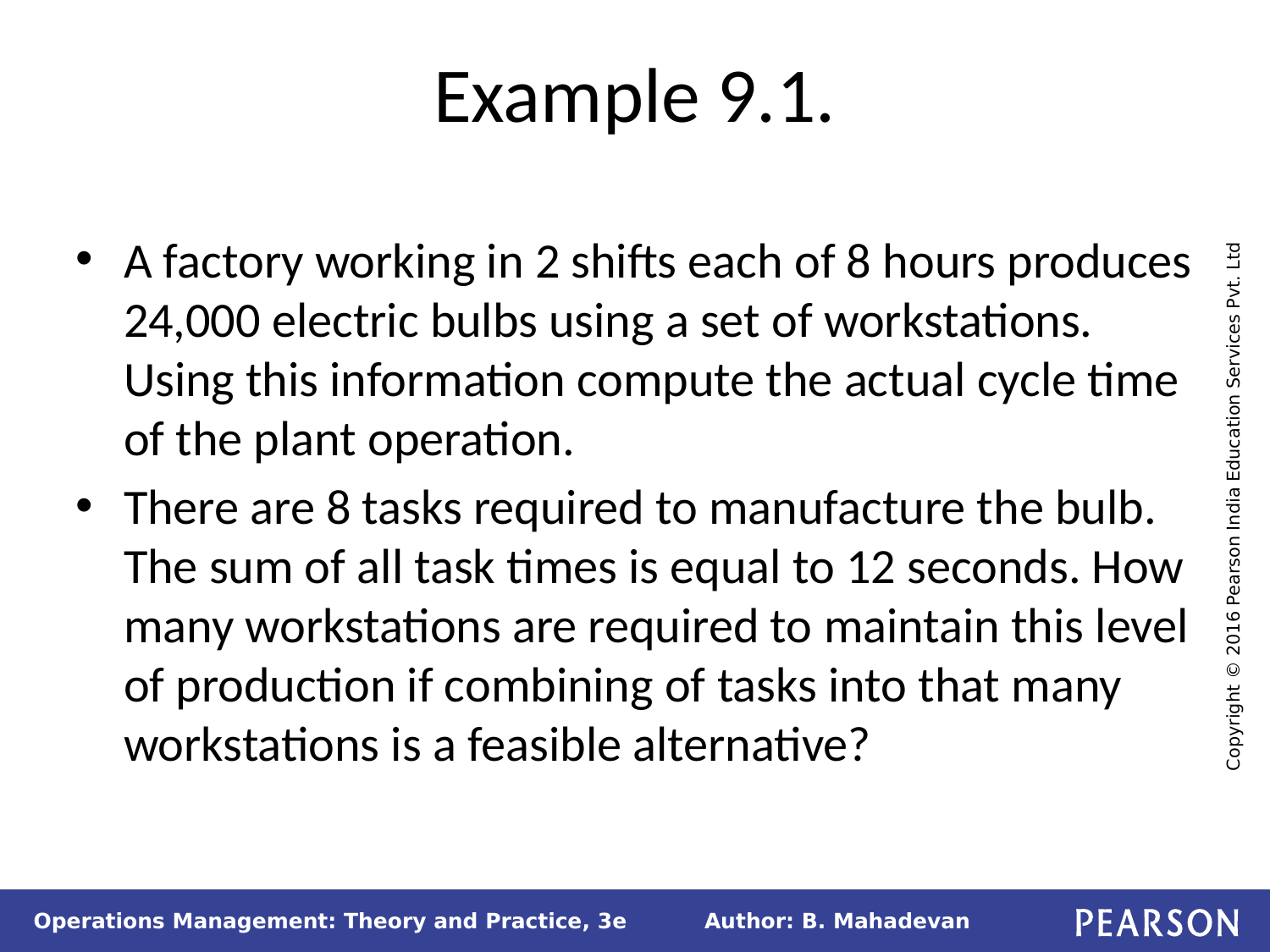

# Example 9.1.
A factory working in 2 shifts each of 8 hours produces 24,000 electric bulbs using a set of workstations. Using this information compute the actual cycle time of the plant operation.
There are 8 tasks required to manufacture the bulb. The sum of all task times is equal to 12 seconds. How many workstations are required to maintain this level of production if combining of tasks into that many workstations is a feasible alternative?